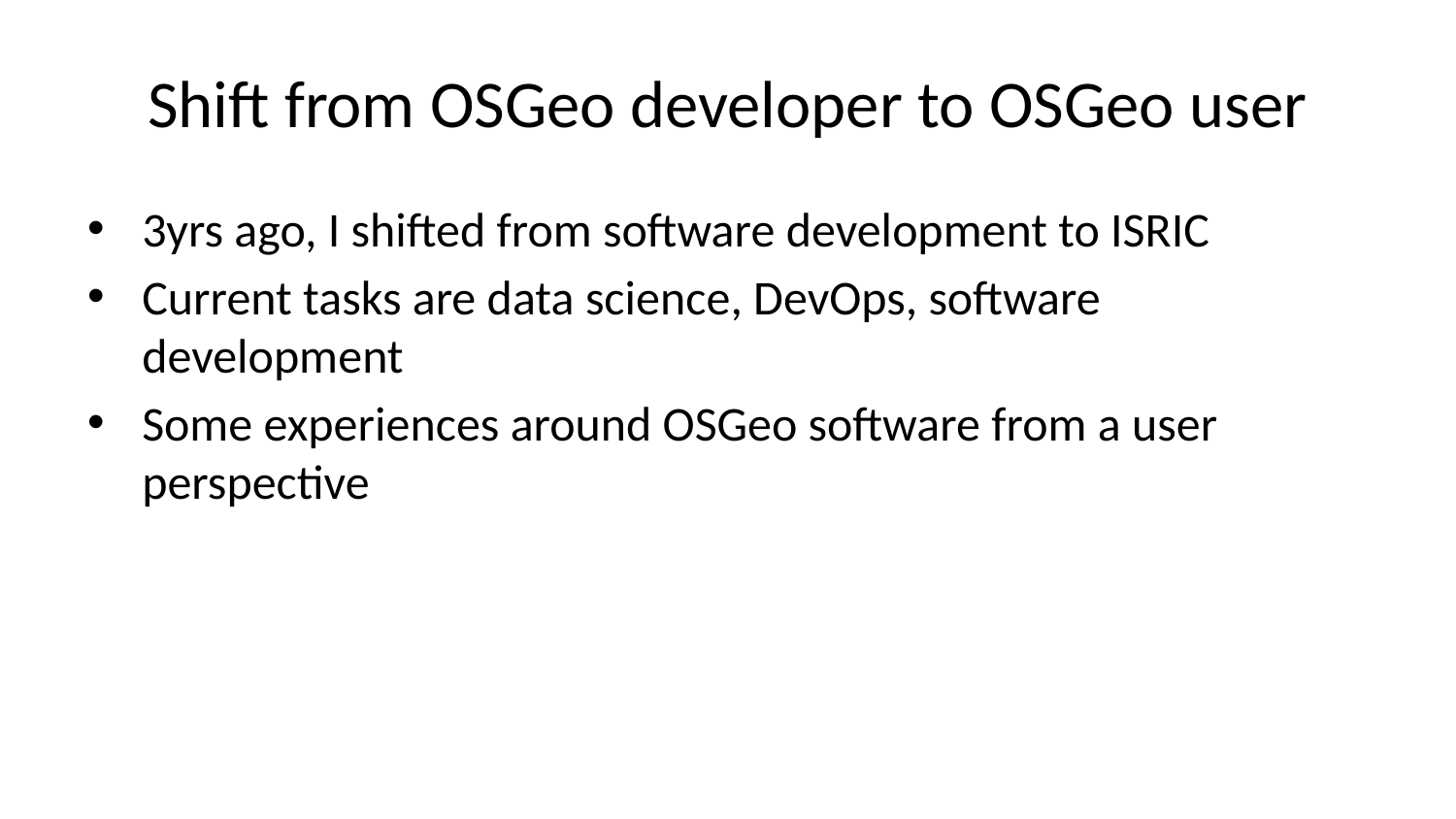

# Shift from OSGeo developer to OSGeo user
3yrs ago, I shifted from software development to ISRIC
Current tasks are data science, DevOps, software development
Some experiences around OSGeo software from a user perspective